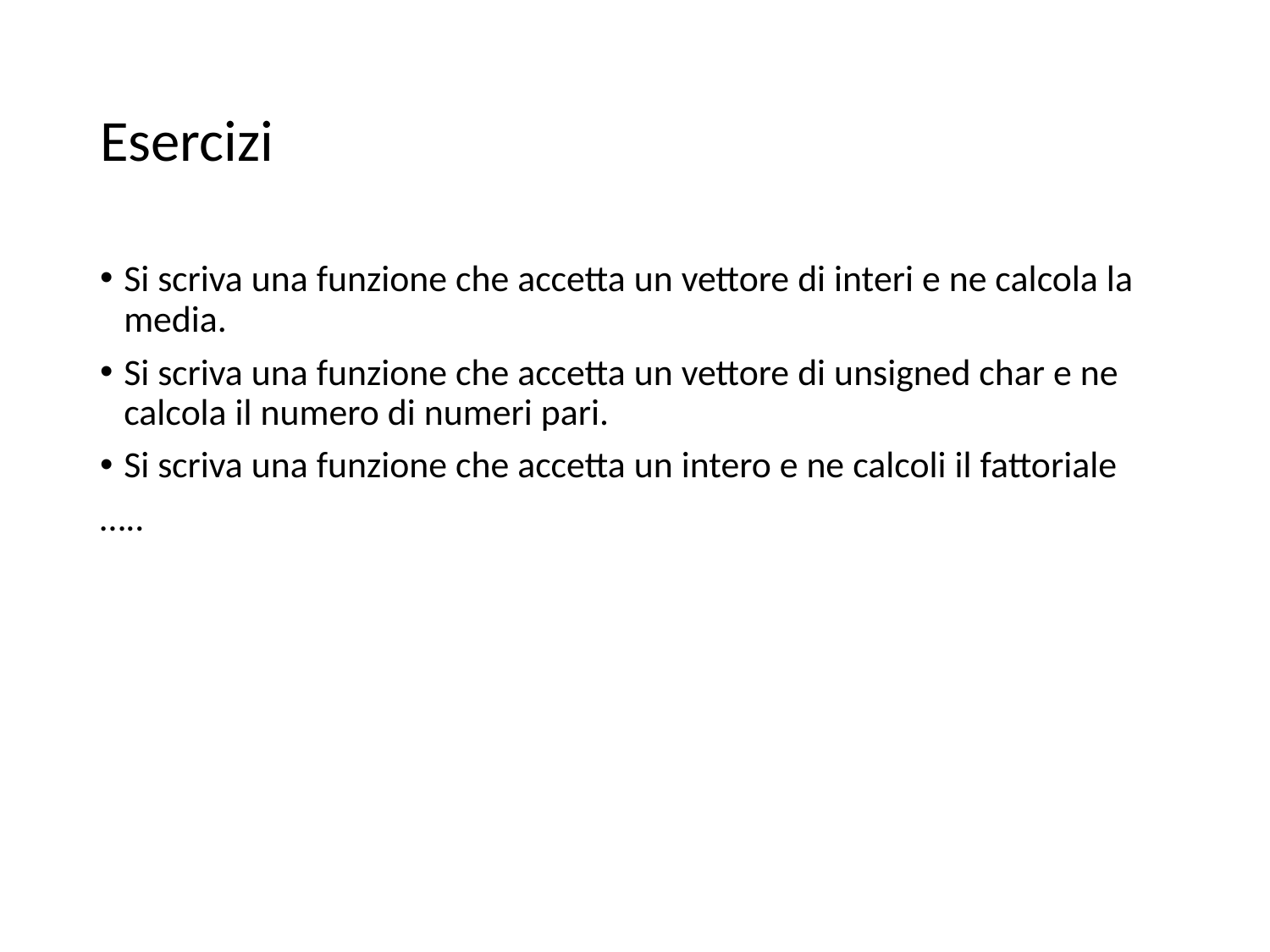

# Esercizi
Si scriva una funzione che accetta un vettore di interi e ne calcola la media.
Si scriva una funzione che accetta un vettore di unsigned char e ne calcola il numero di numeri pari.
Si scriva una funzione che accetta un intero e ne calcoli il fattoriale
…..